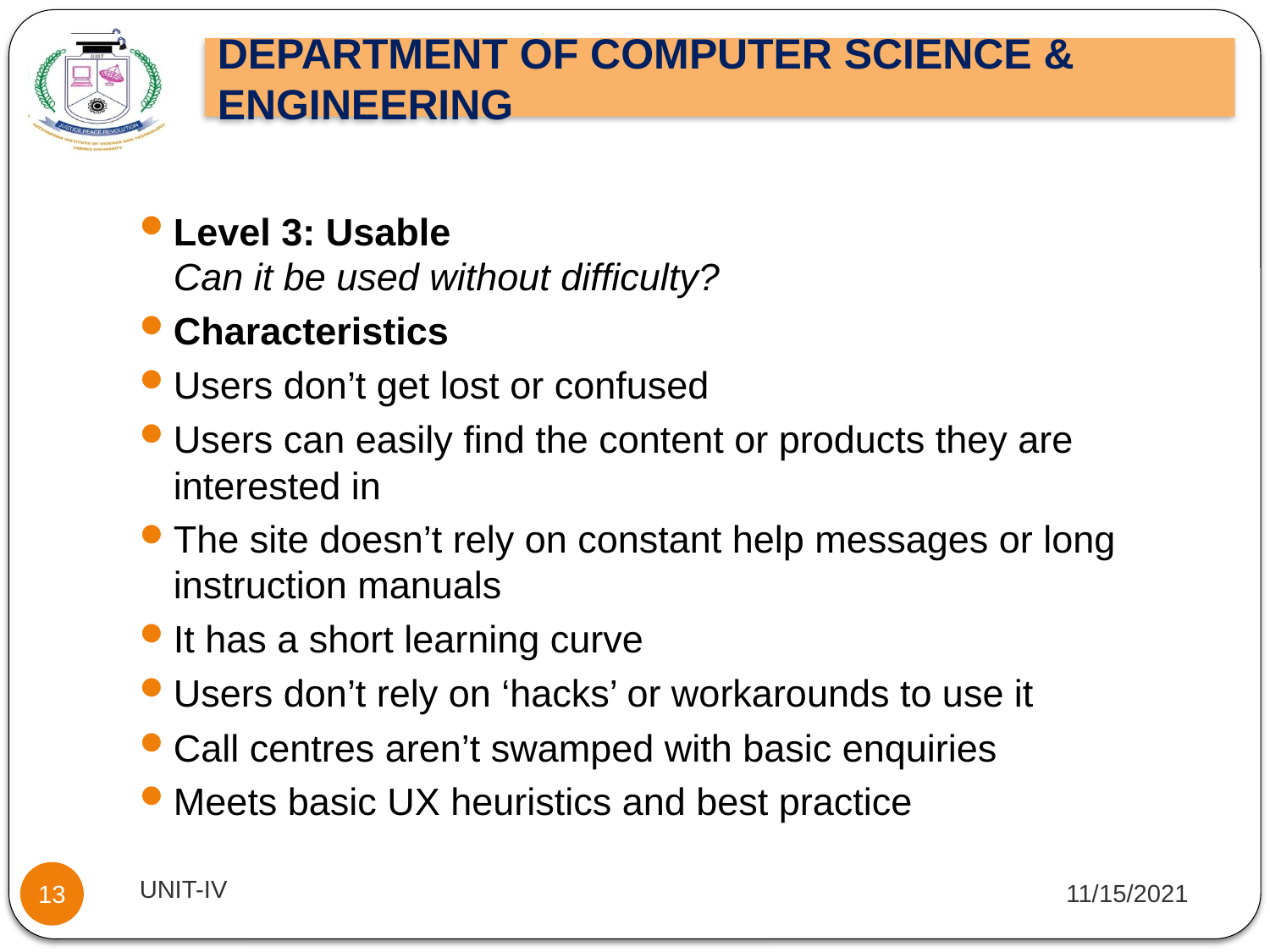

#
Level 3: Usable
Can it be used without difficulty?
Characteristics
Users don’t get lost or confused
Users can easily find the content or products they are interested in
The site doesn’t rely on constant help messages or long instruction manuals
It has a short learning curve
Users don’t rely on ‘hacks’ or workarounds to use it
Call centres aren’t swamped with basic enquiries
Meets basic UX heuristics and best practice

UNIT-IV
11/15/2021
13